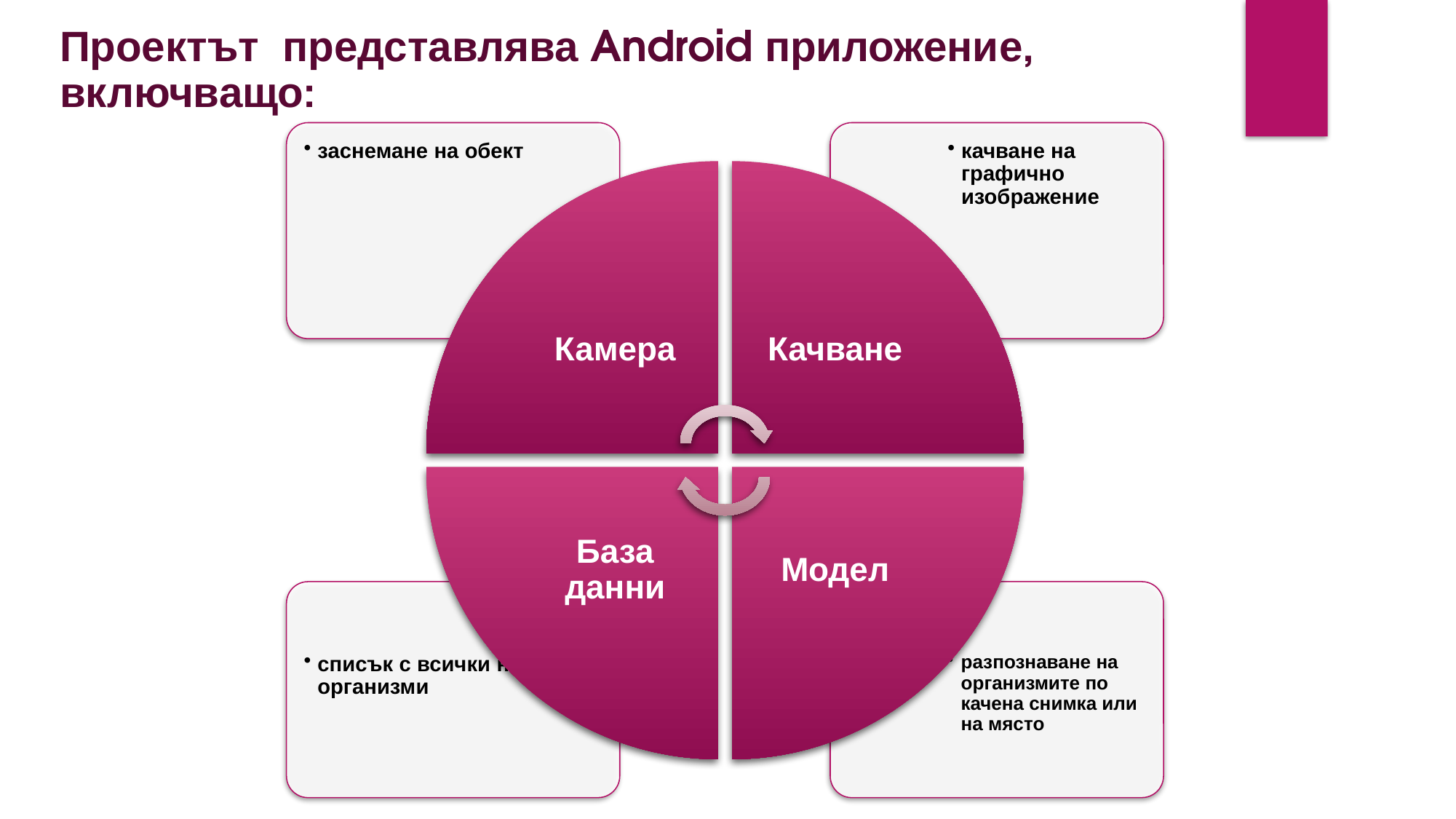

Проектът  представлява Android приложение, включващо:
разпознаване на организмите по качена снимка или на място
списък с всички налични организми
качване на графично изображение
заснемане на обект
Камера
Качване
Модел
База данни